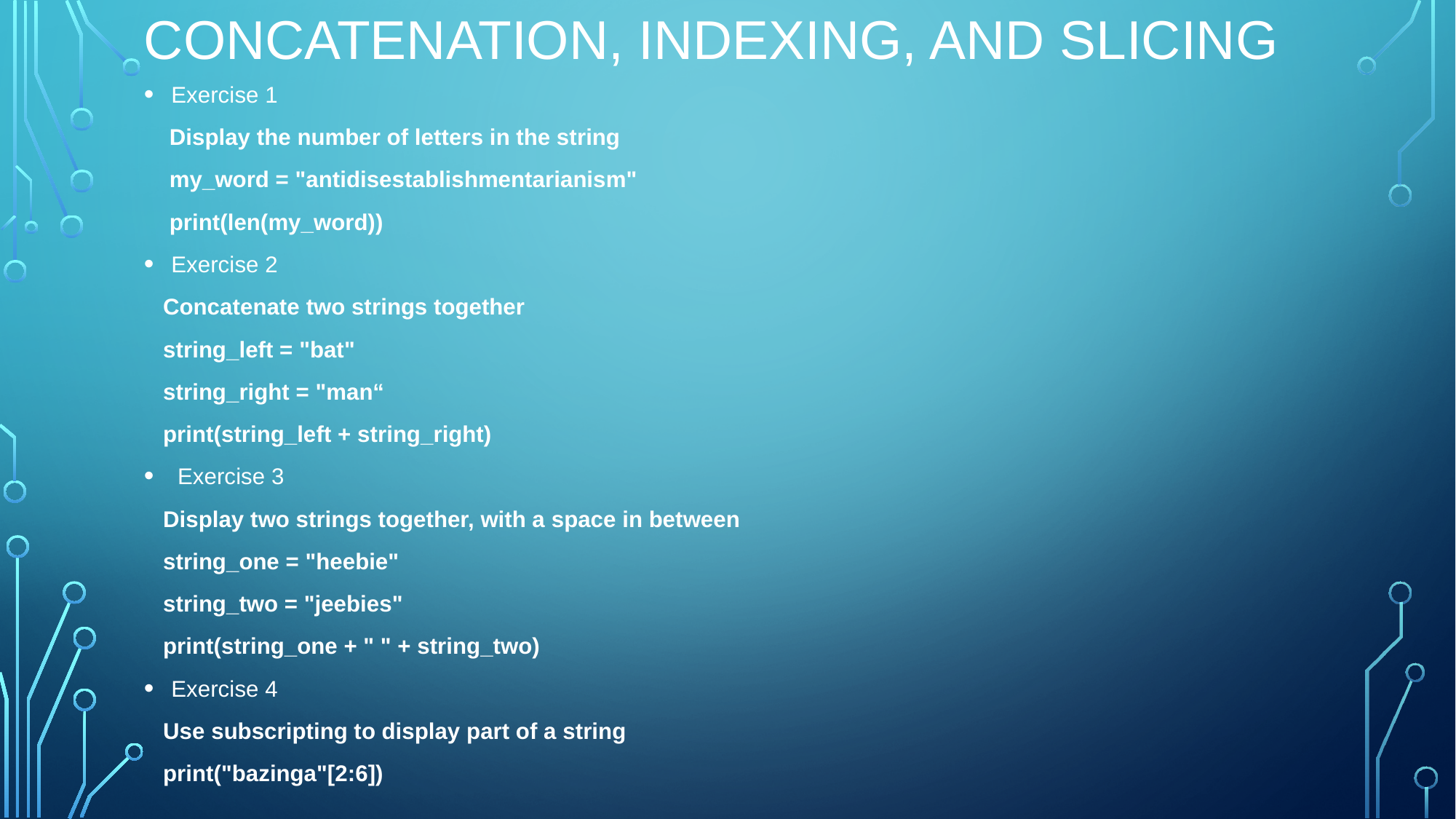

# Concatenation, Indexing, and Slicing
Exercise 1
    Display the number of letters in the string
    my_word = "antidisestablishmentarianism"
    print(len(my_word))
Exercise 2
   Concatenate two strings together
   string_left = "bat"
   string_right = "man“
   print(string_left + string_right)
 Exercise 3
   Display two strings together, with a space in between
   string_one = "heebie"
   string_two = "jeebies"
   print(string_one + " " + string_two)
Exercise 4
   Use subscripting to display part of a string
   print("bazinga"[2:6])